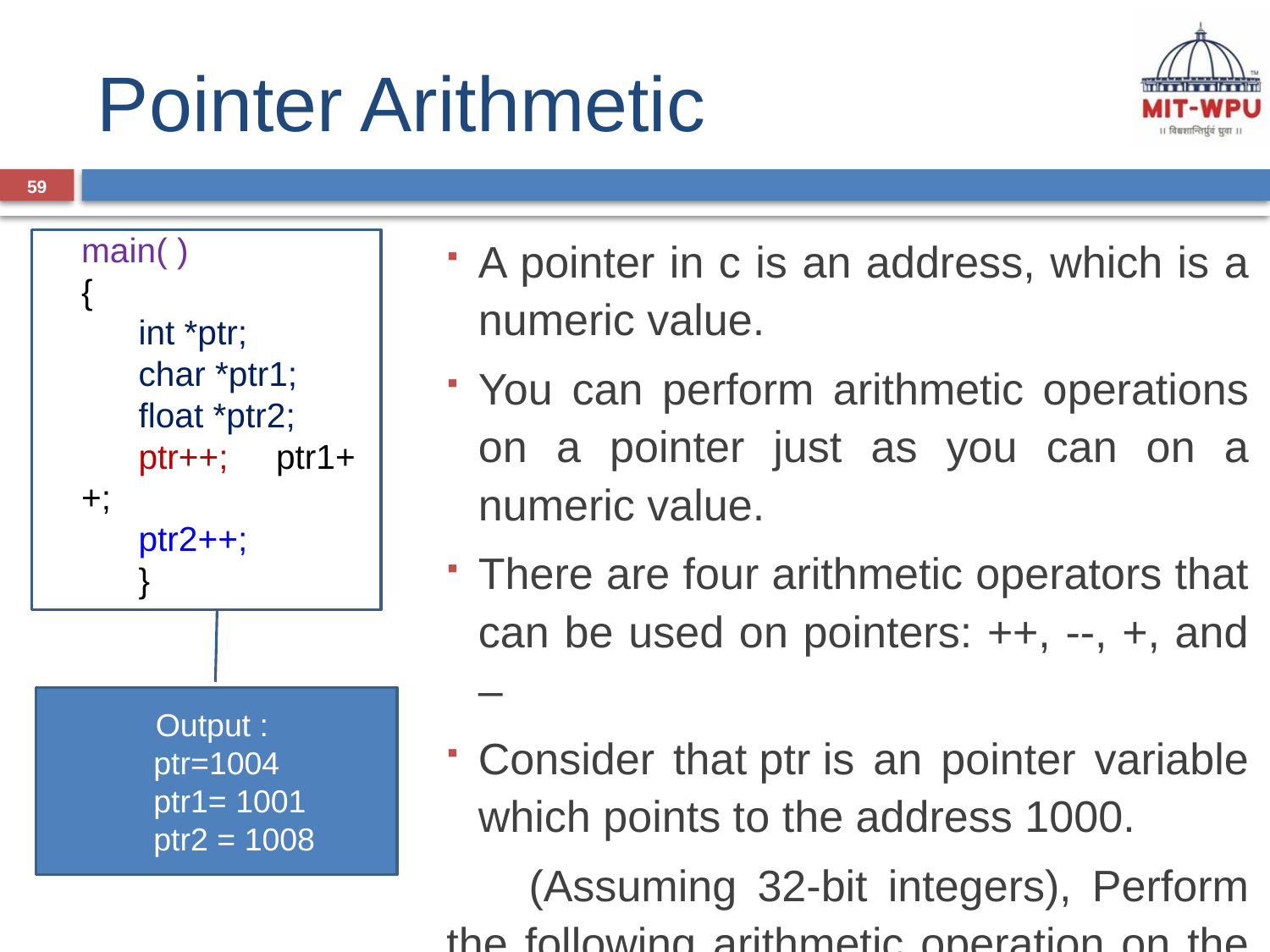

Pointer Arithmetic
59
main( )
{
      int *ptr;
      char *ptr1;
      float *ptr2;
      ptr++;     ptr1++;
      ptr2++;
      }
A pointer in c is an address, which is a numeric value.
You can perform arithmetic operations on a pointer just as you can on a numeric value.
There are four arithmetic operators that can be used on pointers: ++, --, +, and –
Consider that ptr is an pointer variable which points to the address 1000.
    (Assuming 32-bit integers), Perform the following arithmetic operation on the pointer

Output :
ptr=1004
   ptr1= 1001
    ptr2 = 1008